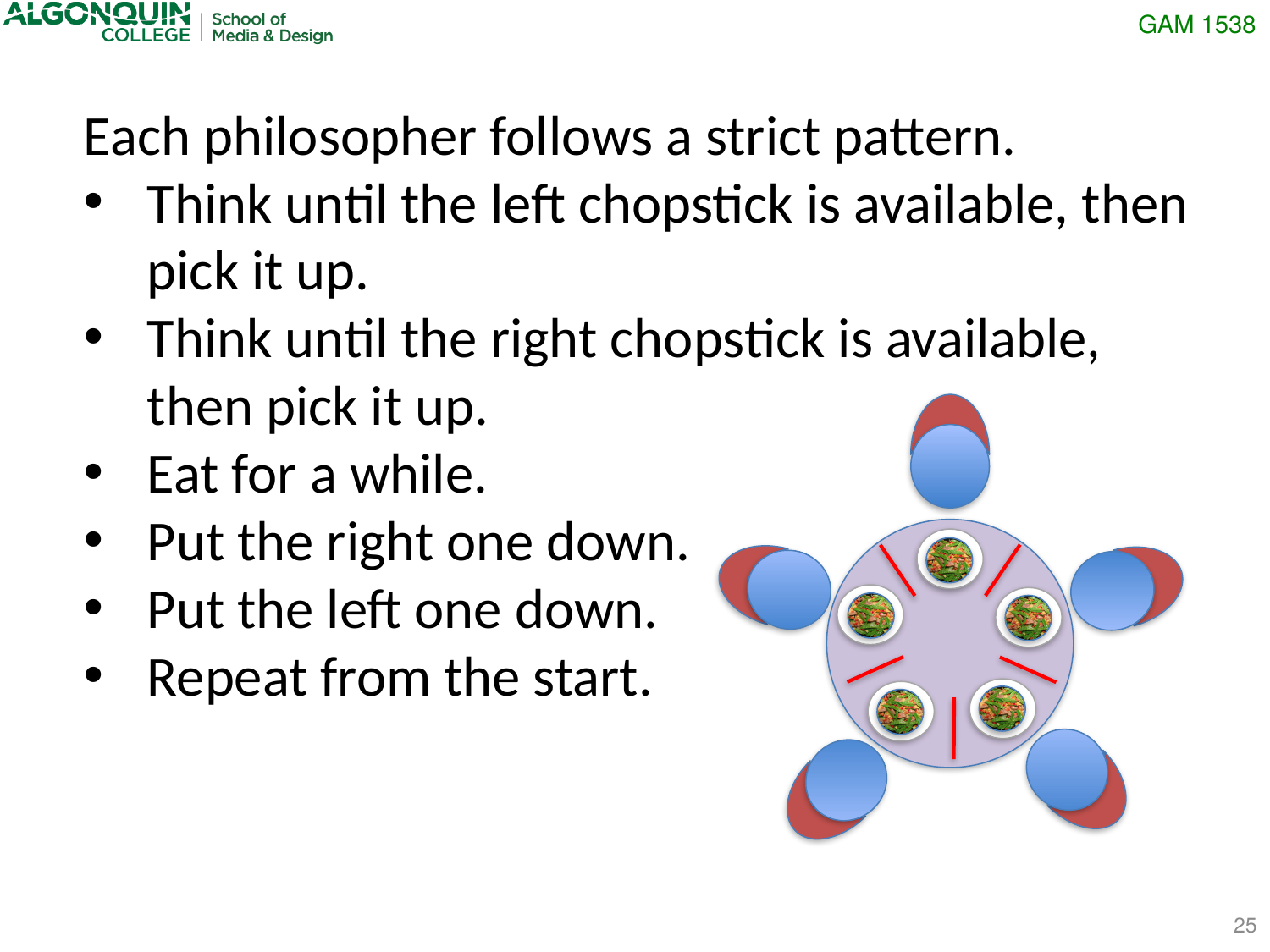

Each philosopher follows a strict pattern.
Think until the left chopstick is available, then pick it up.
Think until the right chopstick is available, then pick it up.
Eat for a while.
Put the right one down.
Put the left one down.
Repeat from the start.

25